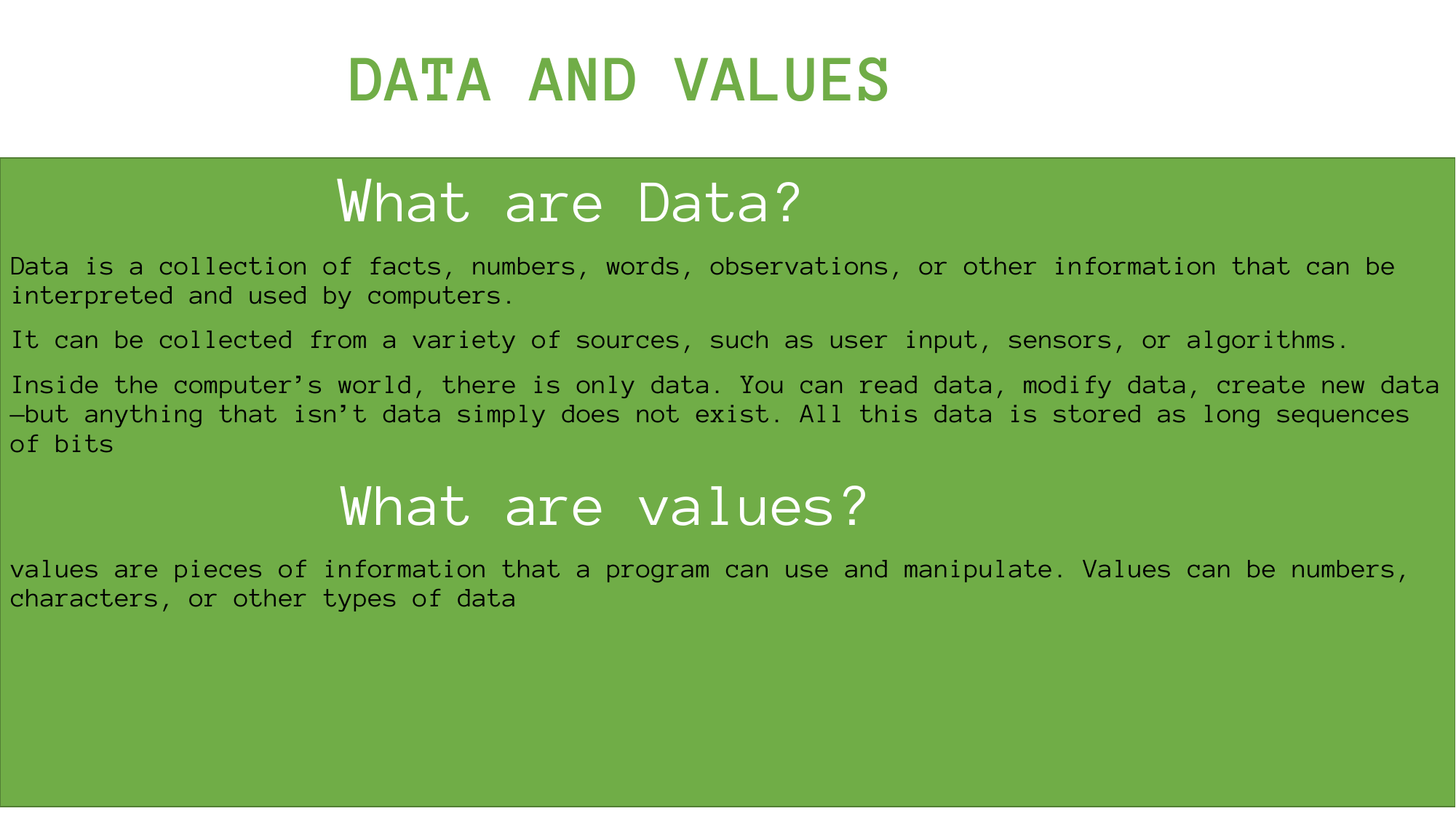

DATA AND VALUES
                      What are Data?
Data is a collection of facts, numbers, words, observations, or other information that can be interpreted and used by computers.
It can be collected from a variety of sources, such as user input, sensors, or algorithms.
Inside the computer’s world, there is only data. You can read data, modify data, create new data—but anything that isn’t data simply does not exist. All this data is stored as long sequences of bits
          What are values?
values are pieces of information that a program can use and manipulate. Values can be numbers, characters, or other types of data